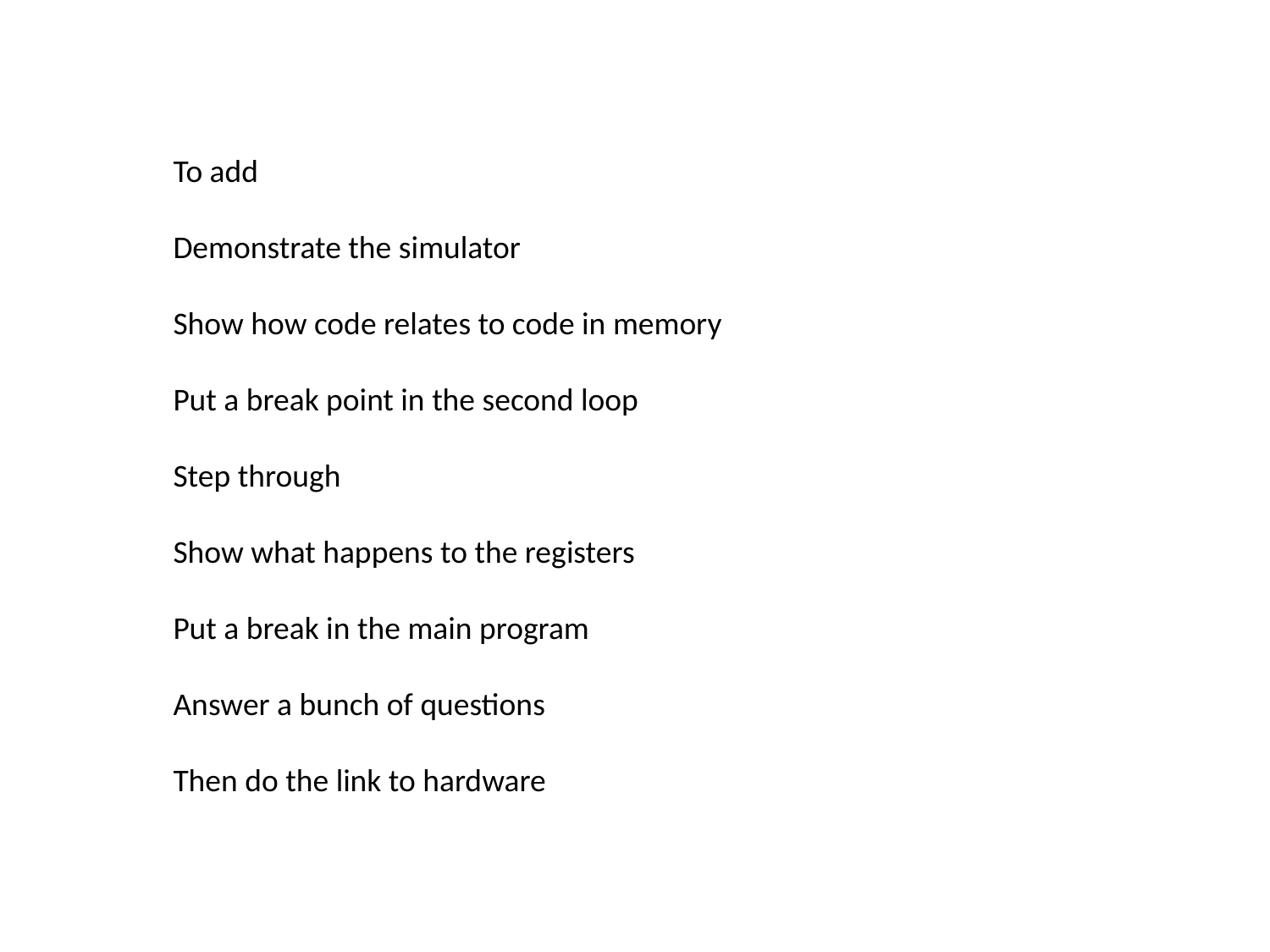

To add

Demonstrate the simulator

Show how code relates to code in memory

Put a break point in the second loop

Step through

Show what happens to the registers

Put a break in the main program

Answer a bunch of questions

Then do the link to hardware